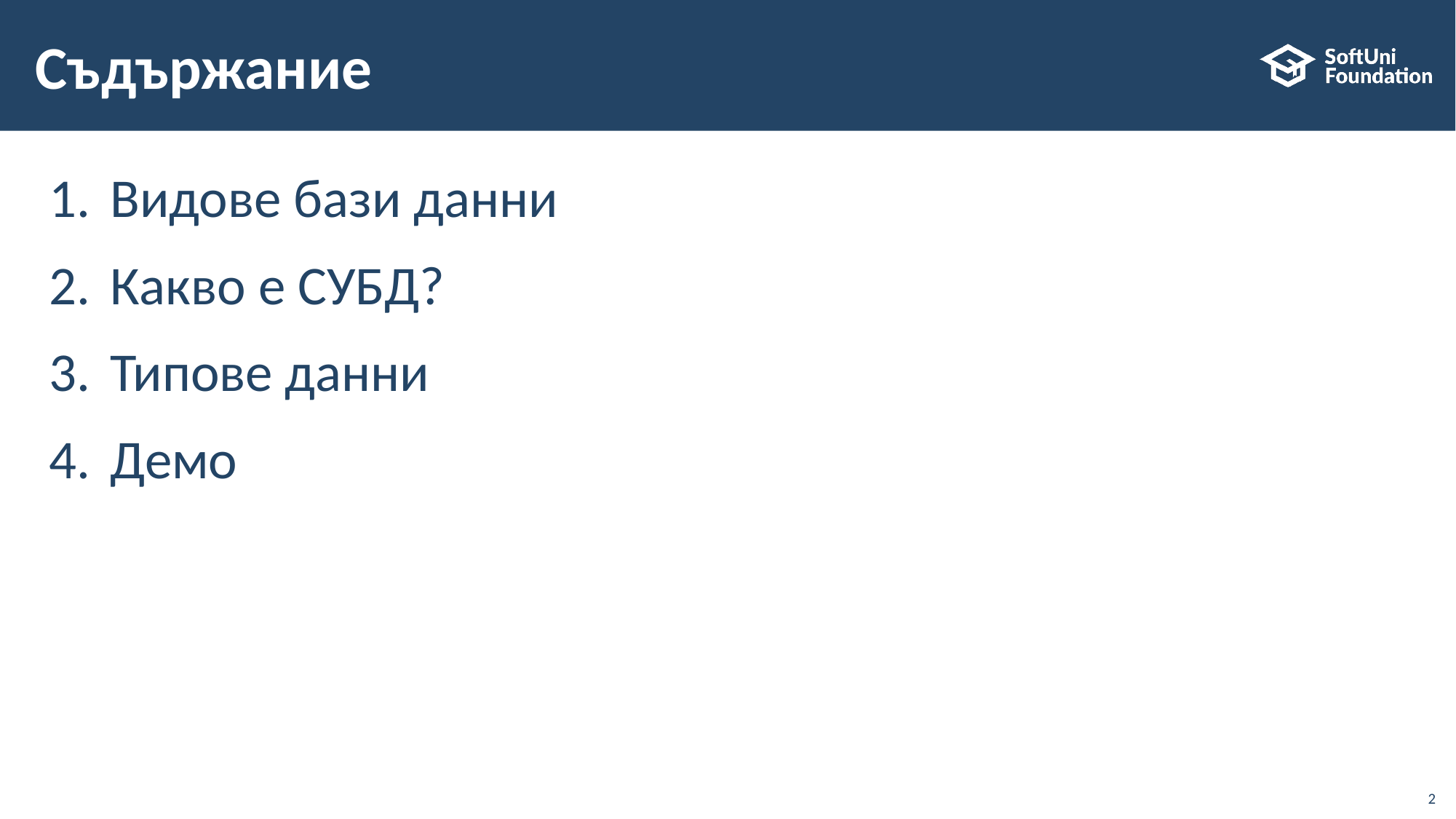

# Съдържание
Видове бази данни
Какво е СУБД?
Типове данни
Демо
2